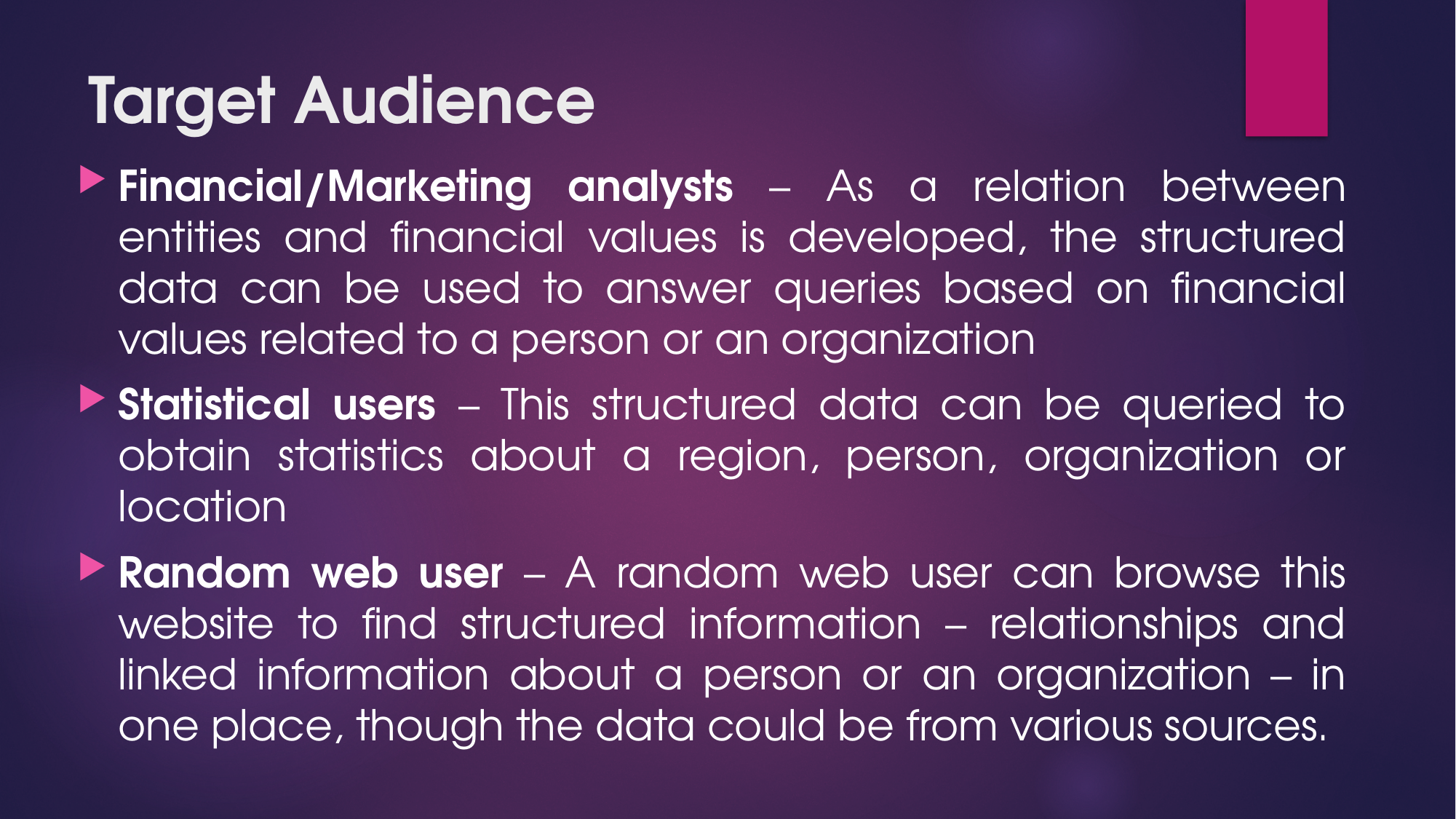

# Target Audience
Financial/Marketing analysts – As a relation between entities and financial values is developed, the structured data can be used to answer queries based on financial values related to a person or an organization
Statistical users – This structured data can be queried to obtain statistics about a region, person, organization or location
Random web user – A random web user can browse this website to find structured information – relationships and linked information about a person or an organization – in one place, though the data could be from various sources.